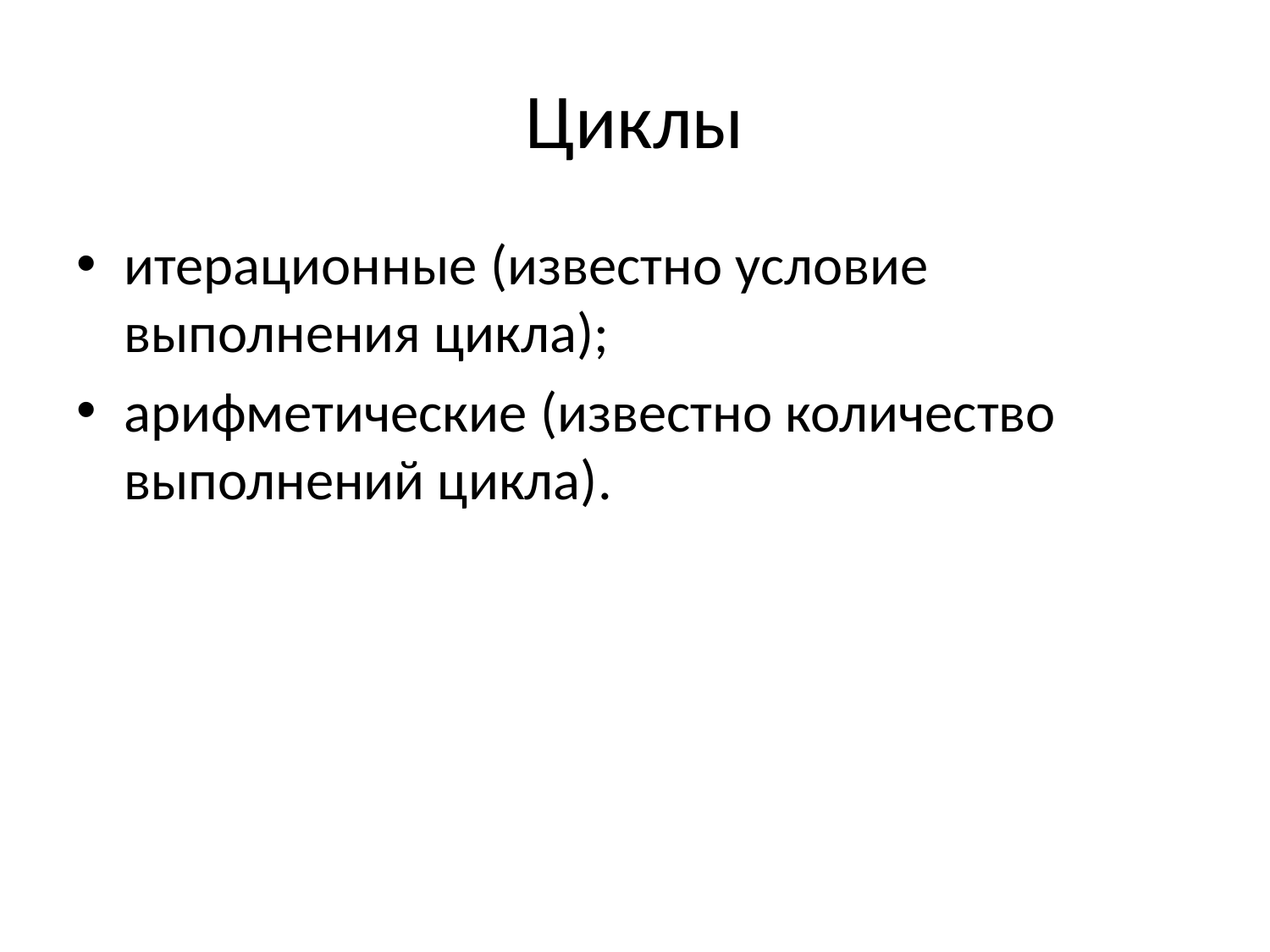

# Циклы
итерационные (известно условие выполнения цикла);
арифметические (известно количество выполнений цикла).